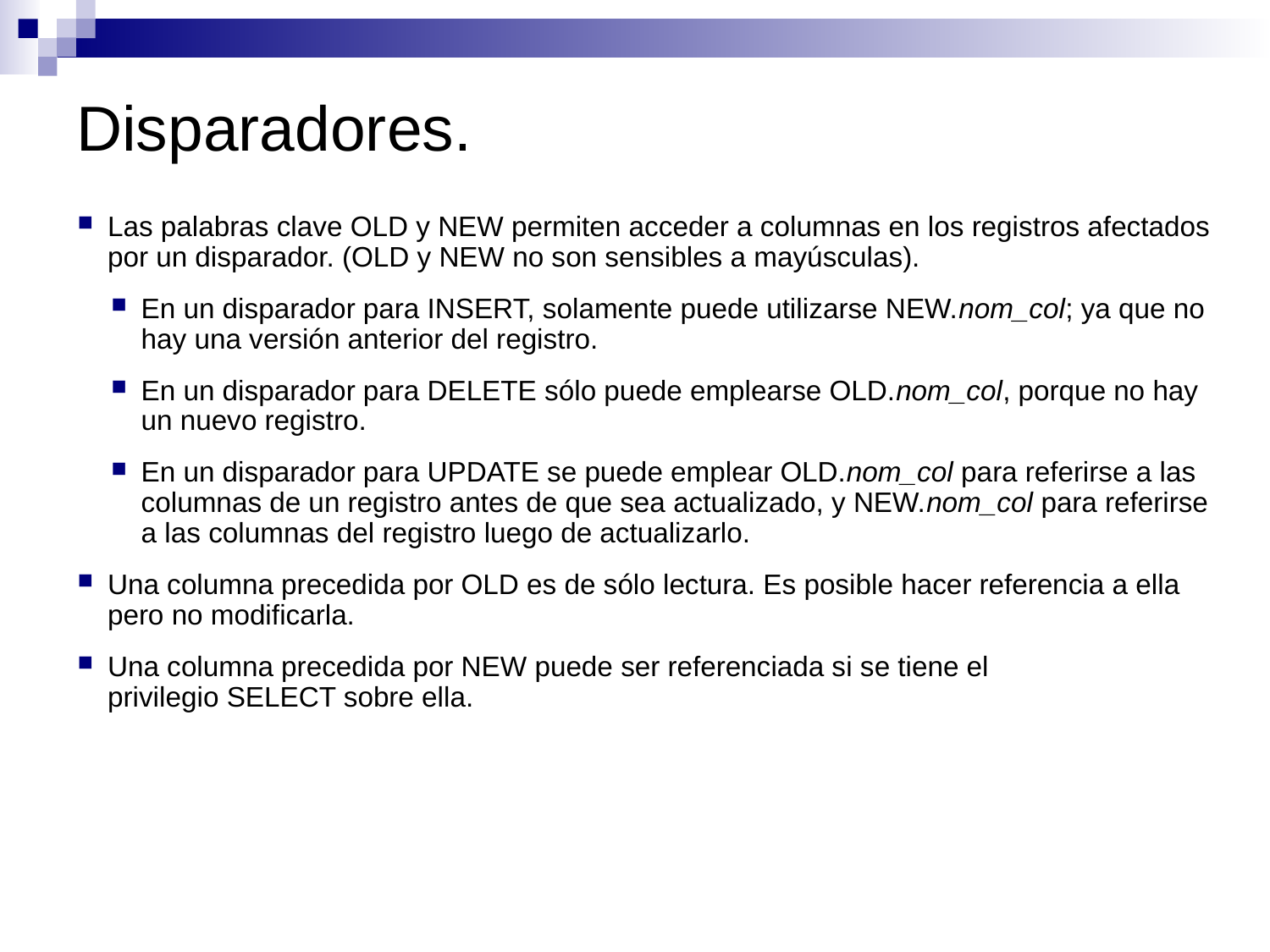

# Disparadores.
Las palabras clave OLD y NEW permiten acceder a columnas en los registros afectados por un disparador. (OLD y NEW no son sensibles a mayúsculas).
En un disparador para INSERT, solamente puede utilizarse NEW.nom_col; ya que no hay una versión anterior del registro.
En un disparador para DELETE sólo puede emplearse OLD.nom_col, porque no hay un nuevo registro.
En un disparador para UPDATE se puede emplear OLD.nom_col para referirse a las columnas de un registro antes de que sea actualizado, y NEW.nom_col para referirse a las columnas del registro luego de actualizarlo.
Una columna precedida por OLD es de sólo lectura. Es posible hacer referencia a ella pero no modificarla.
Una columna precedida por NEW puede ser referenciada si se tiene el privilegio SELECT sobre ella.